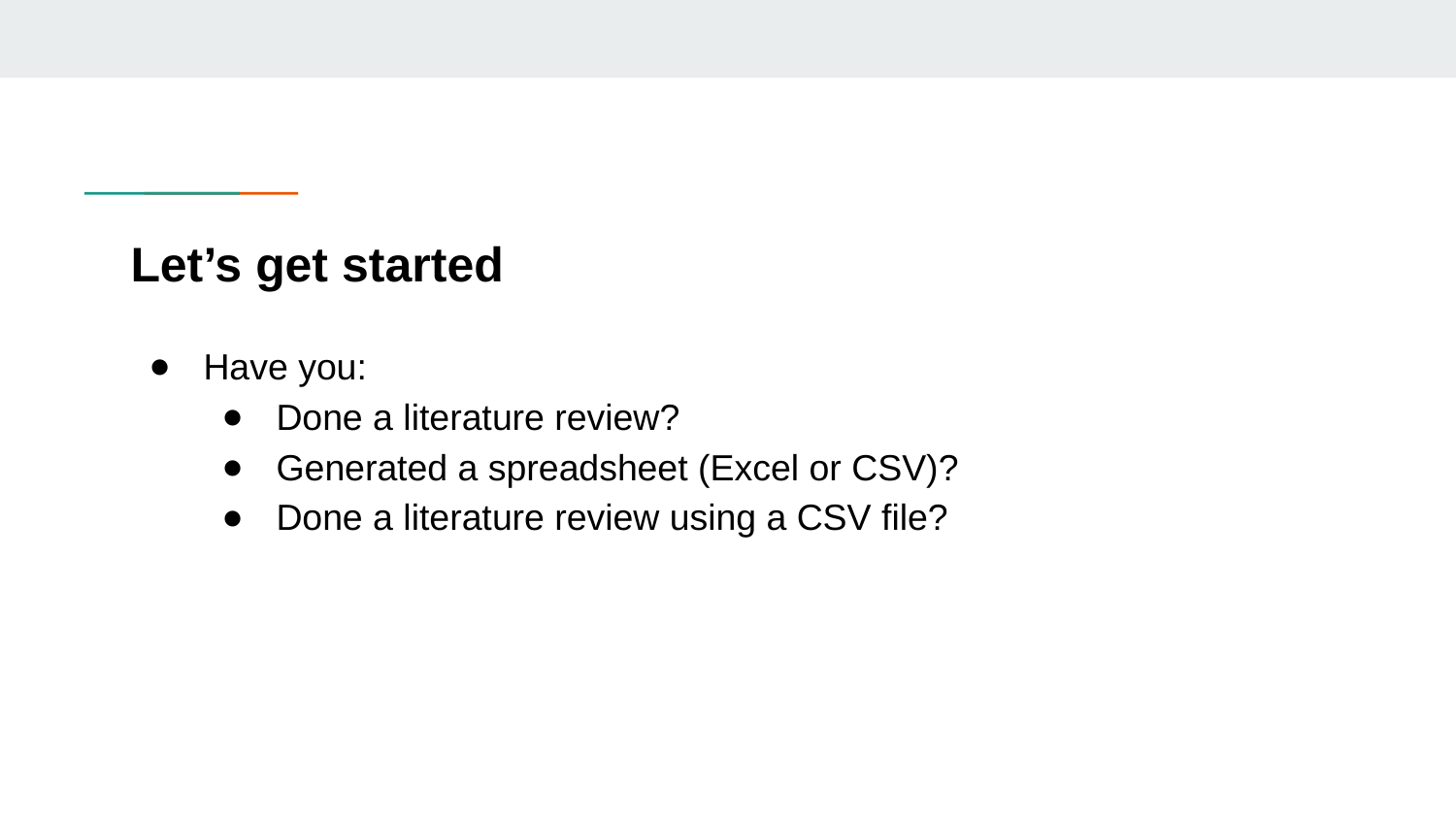

# Let’s get started

Have you:
Done a literature review?
Generated a spreadsheet (Excel or CSV)?
Done a literature review using a CSV file?